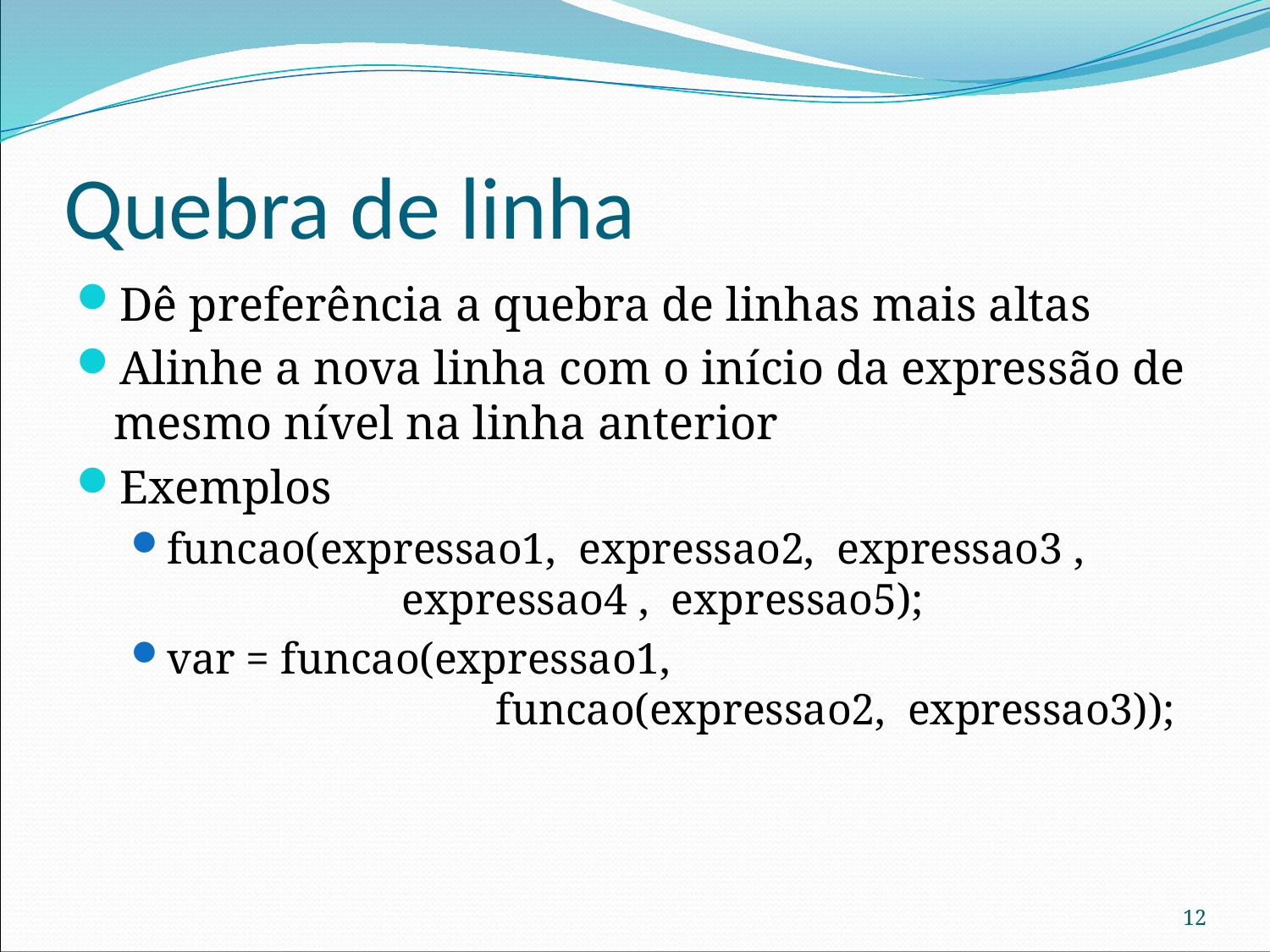

# Quebra de linha
Dê preferência a quebra de linhas mais altas
Alinhe a nova linha com o início da expressão de mesmo nível na linha anterior
Exemplos
funcao(expressao1,  expressao2,  expressao3 ,  		          expressao4 ,  expressao5);
var = funcao(expressao1,
		       funcao(expressao2,  expressao3));
12